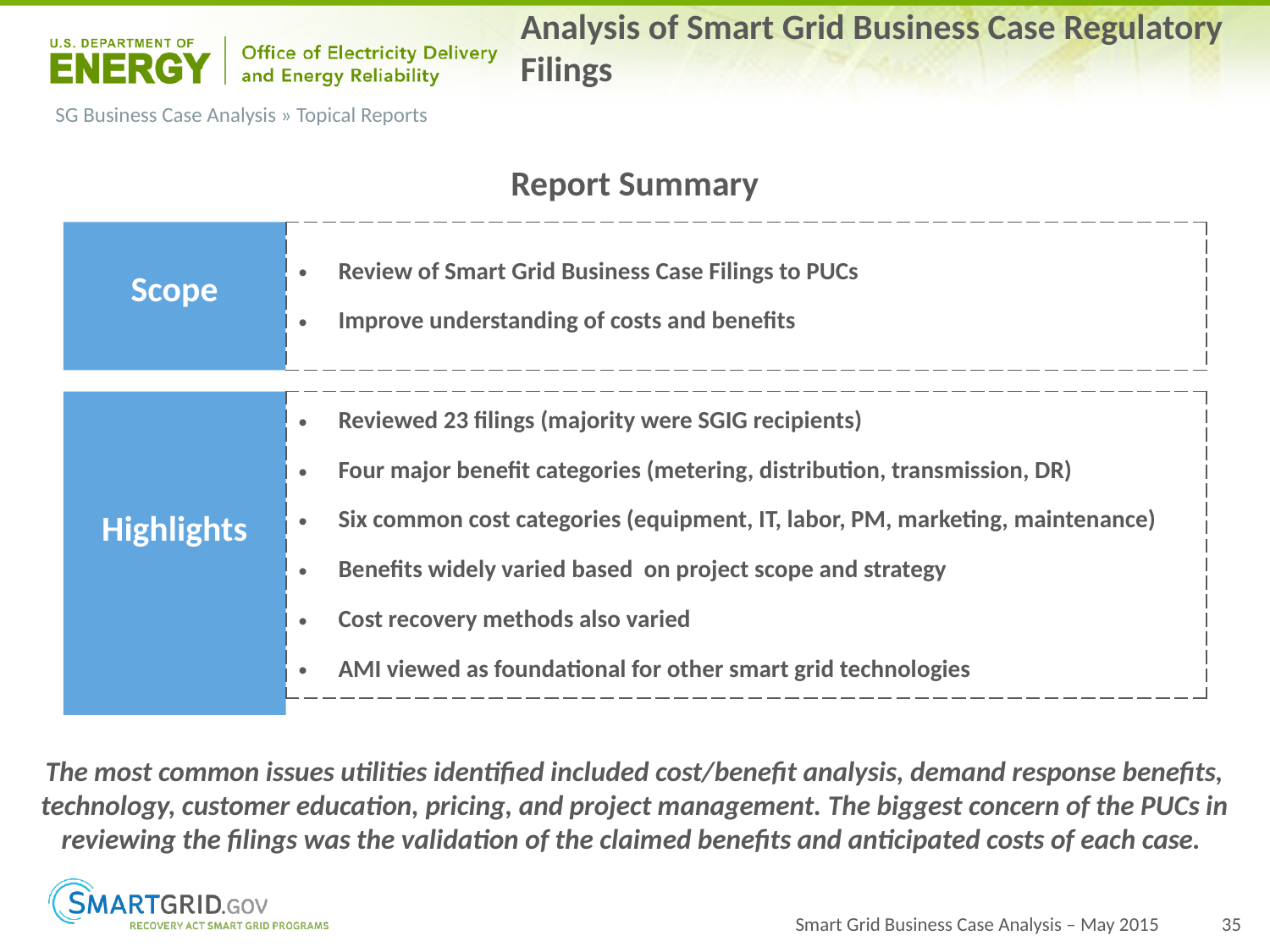

Analysis of Smart Grid Business Case Regulatory Filings
SG Business Case Analysis » Topical Reports
Report Summary

Scope
| Review of Smart Grid Business Case Filings to PUCs Improve understanding of costs and benefits |
| --- |

Highlights
| Reviewed 23 filings (majority were SGIG recipients) Four major benefit categories (metering, distribution, transmission, DR) Six common cost categories (equipment, IT, labor, PM, marketing, maintenance) Benefits widely varied based on project scope and strategy Cost recovery methods also varied AMI viewed as foundational for other smart grid technologies |
| --- |
The most common issues utilities identified included cost/benefit analysis, demand response benefits, technology, customer education, pricing, and project management. The biggest concern of the PUCs in reviewing the filings was the validation of the claimed benefits and anticipated costs of each case.
Smart Grid Business Case Analysis – May 2015